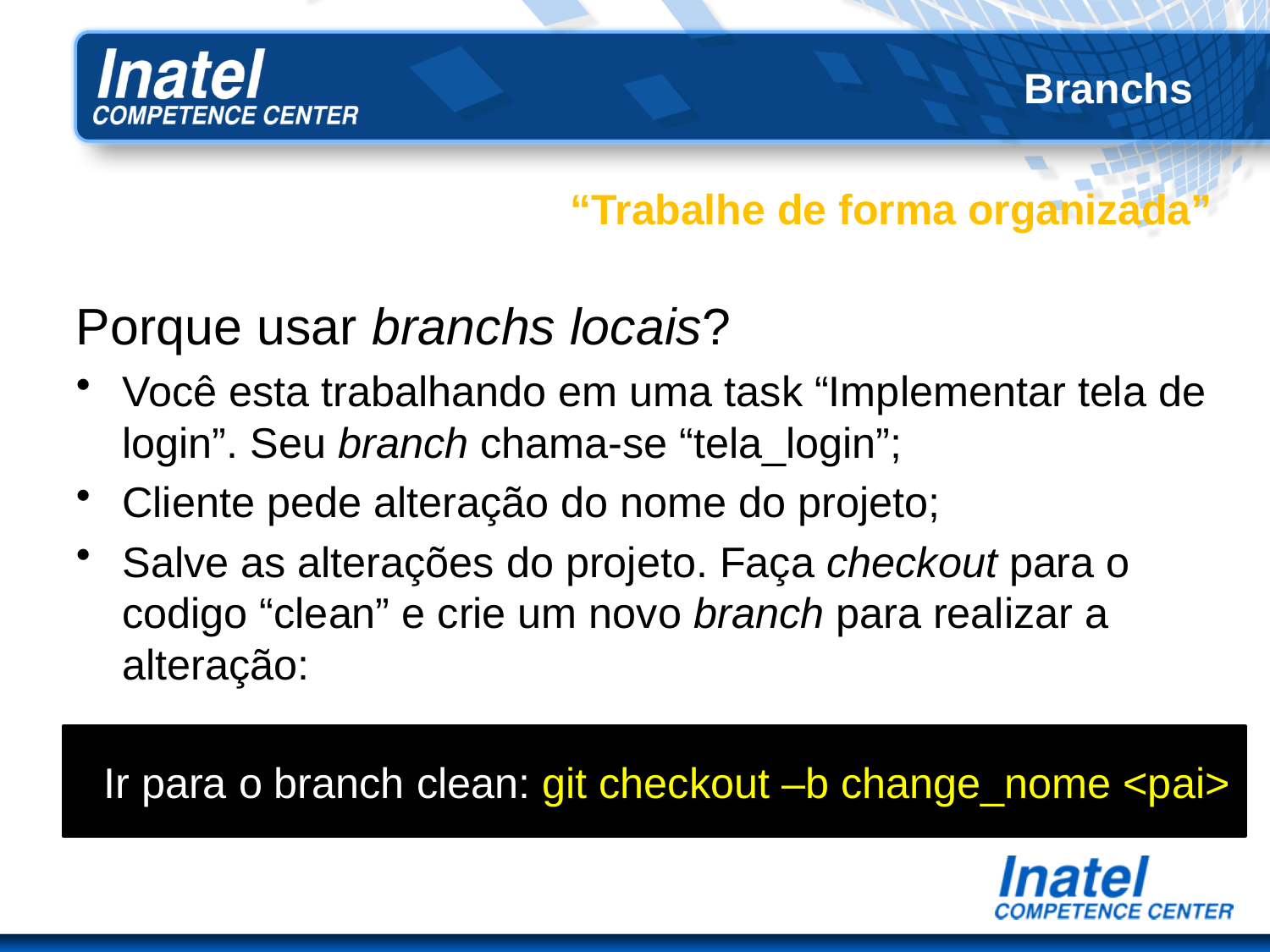

Branchs
“Trabalhe de forma organizada”
Porque usar branchs locais?
Você esta trabalhando em uma task “Implementar tela de login”. Seu branch chama-se “tela_login”;
Cliente pede alteração do nome do projeto;
Salve as alterações do projeto. Faça checkout para o codigo “clean” e crie um novo branch para realizar a alteração:

 Ir para o branch clean: git checkout –b change_nome <pai>